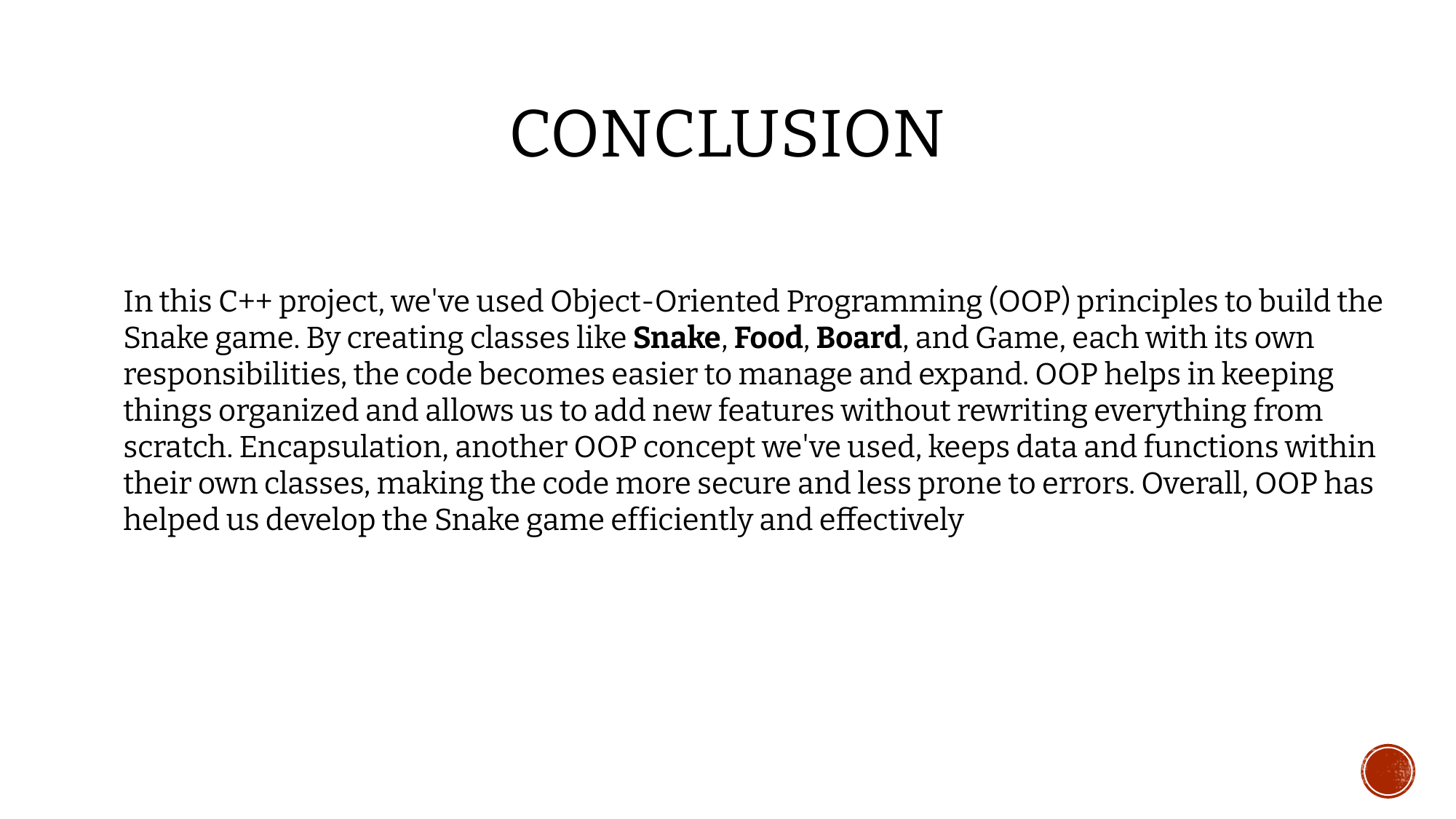

# CONCLUSION
In this C++ project, we've used Object-Oriented Programming (OOP) principles to build the Snake game. By creating classes like Snake, Food, Board, and Game, each with its own responsibilities, the code becomes easier to manage and expand. OOP helps in keeping things organized and allows us to add new features without rewriting everything from scratch. Encapsulation, another OOP concept we've used, keeps data and functions within their own classes, making the code more secure and less prone to errors. Overall, OOP has helped us develop the Snake game efficiently and effectively
9